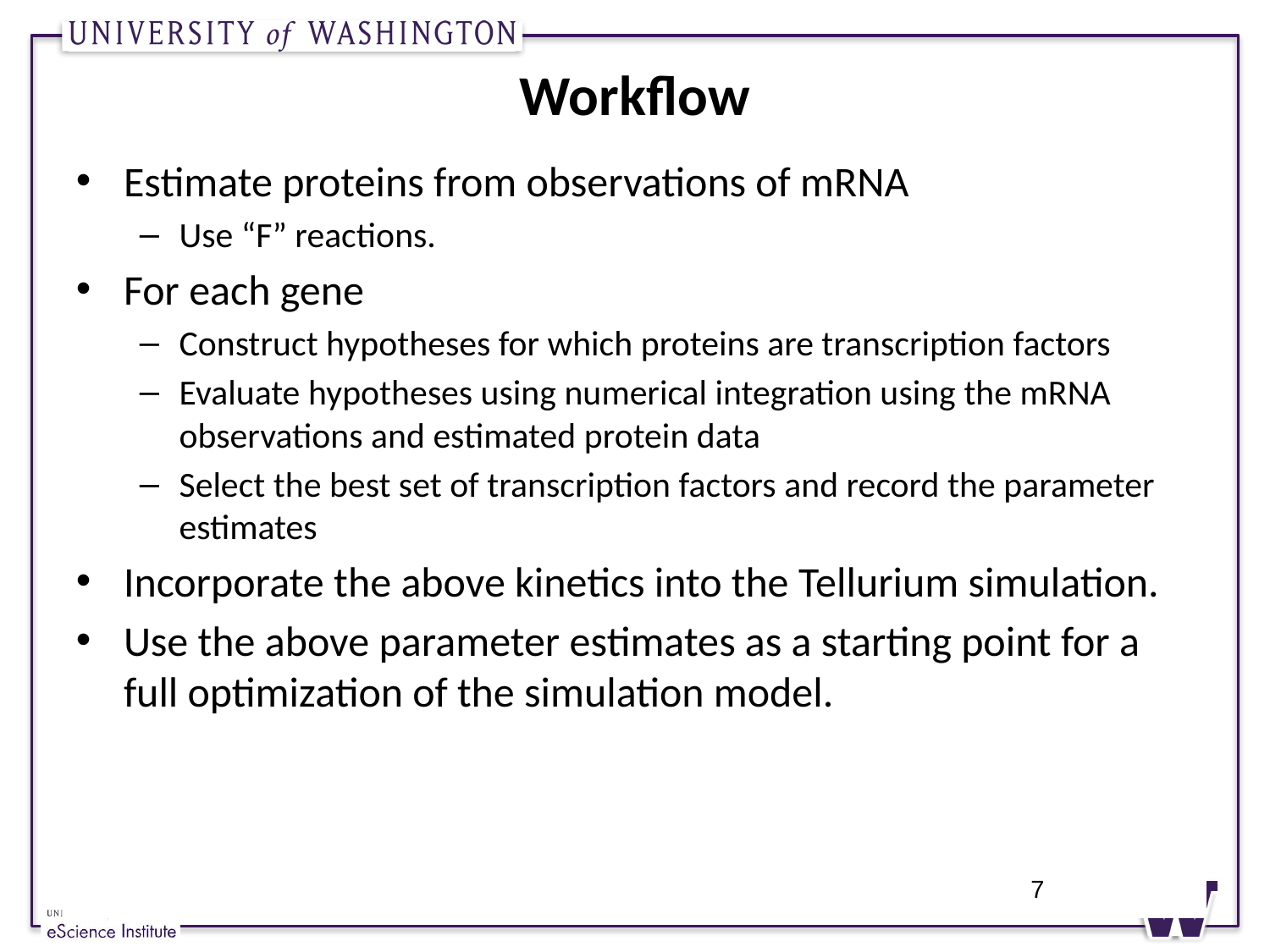

# Workflow
Estimate proteins from observations of mRNA
Use “F” reactions.
For each gene
Construct hypotheses for which proteins are transcription factors
Evaluate hypotheses using numerical integration using the mRNA observations and estimated protein data
Select the best set of transcription factors and record the parameter estimates
Incorporate the above kinetics into the Tellurium simulation.
Use the above parameter estimates as a starting point for a full optimization of the simulation model.
7